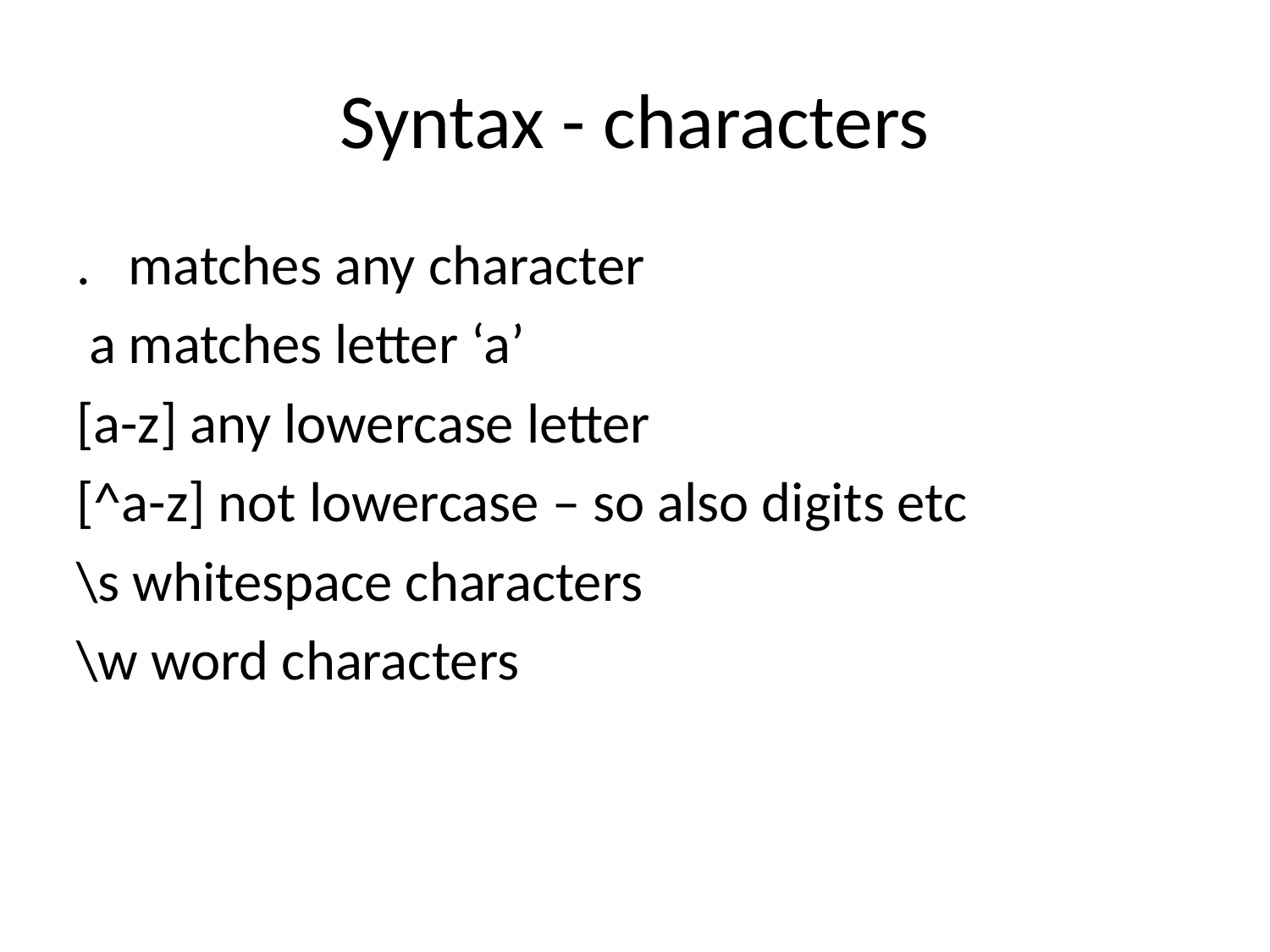

# Syntax - characters
.   matches any character
 a matches letter ‘a’
[a-z] any lowercase letter
[^a-z] not lowercase – so also digits etc
\s whitespace characters
\w word characters